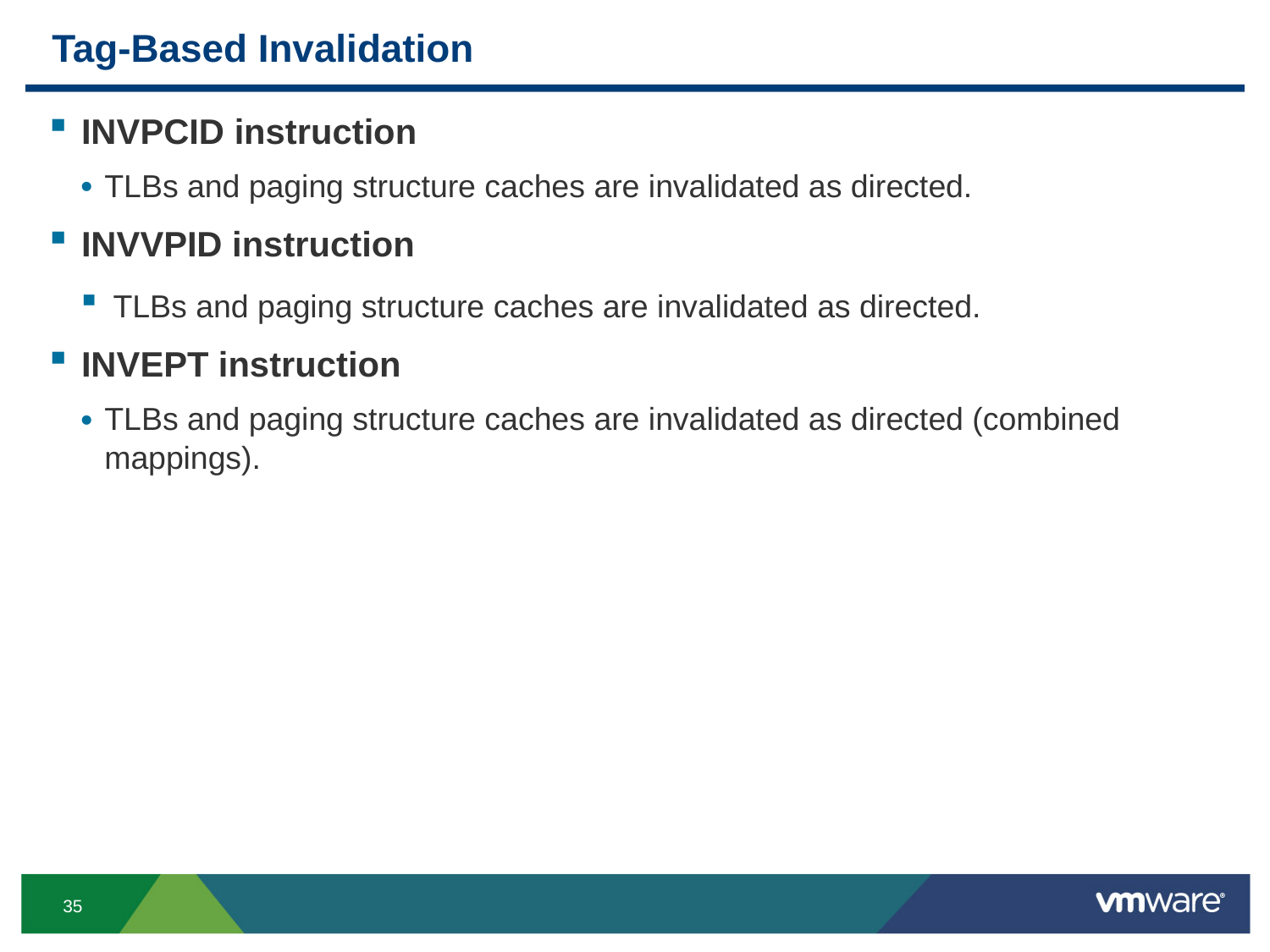

# Tag-Based Invalidation
INVPCID instruction
TLBs and paging structure caches are invalidated as directed.
INVVPID instruction
TLBs and paging structure caches are invalidated as directed.
INVEPT instruction
TLBs and paging structure caches are invalidated as directed (combined mappings).